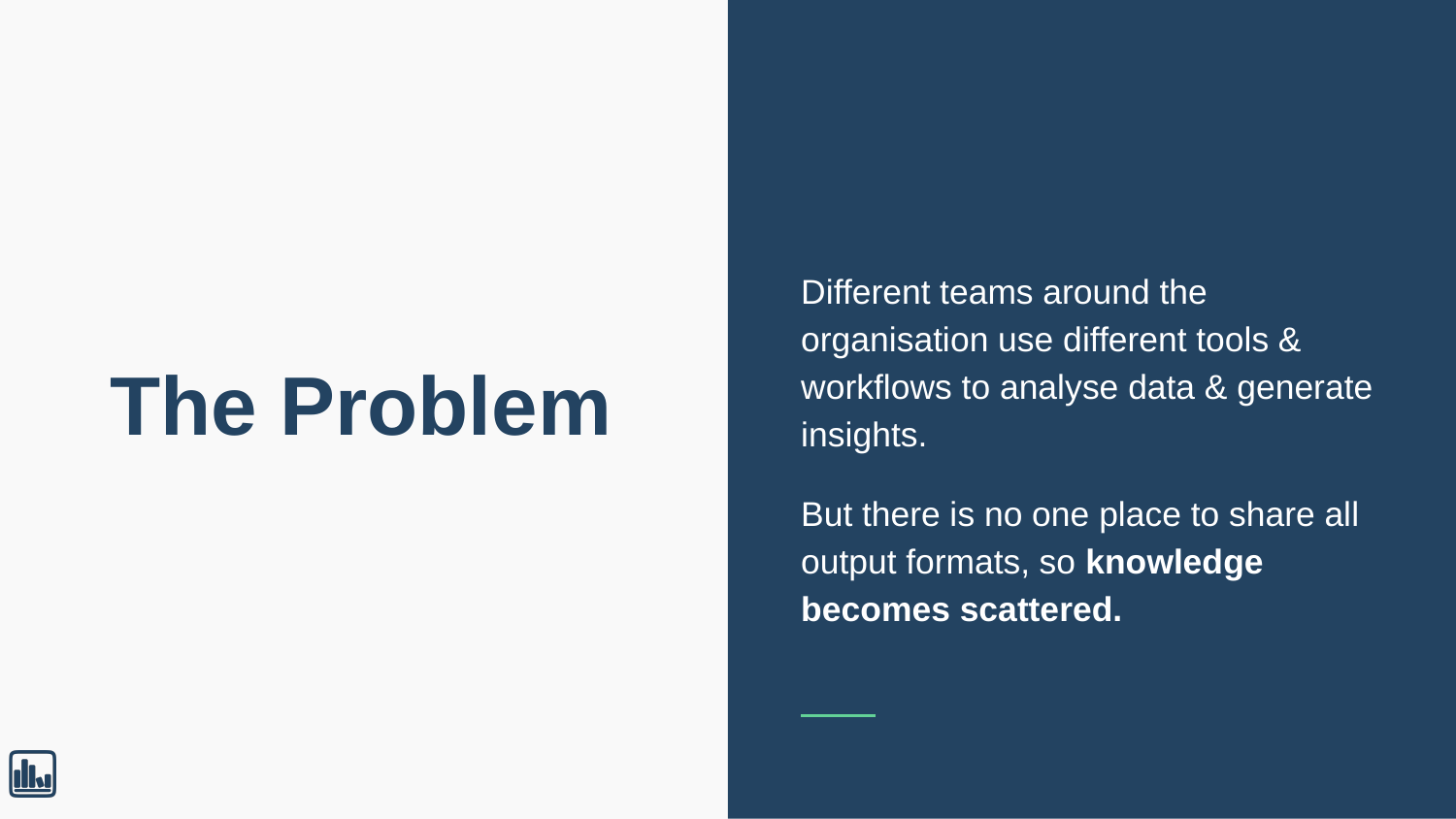

Different teams around the organisation use different tools & workflows to analyse data & generate insights.
But there is no one place to share all output formats, so knowledge becomes scattered.
# The Problem